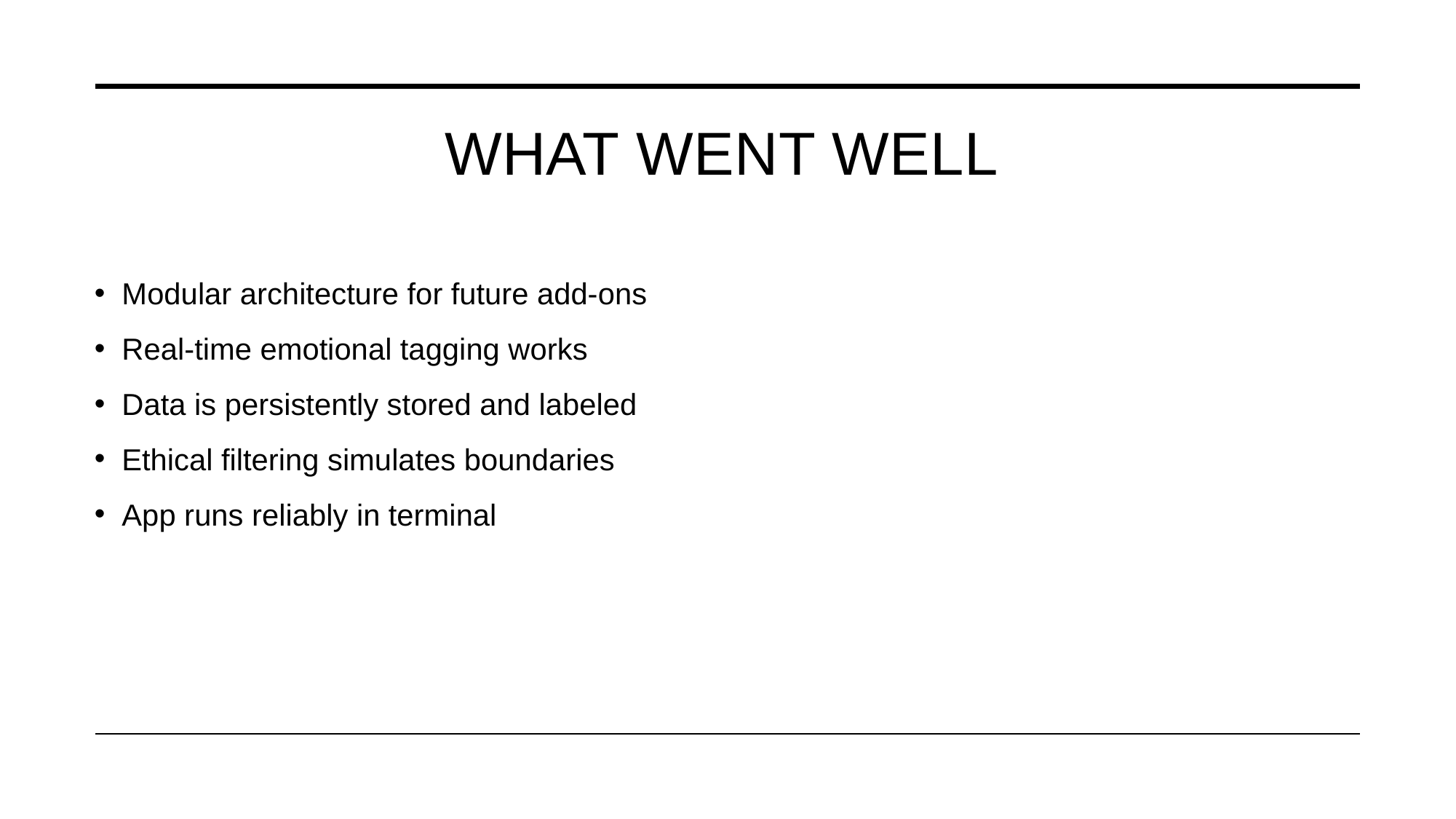

# What Went Well
Modular architecture for future add-ons
Real-time emotional tagging works
Data is persistently stored and labeled
Ethical filtering simulates boundaries
App runs reliably in terminal